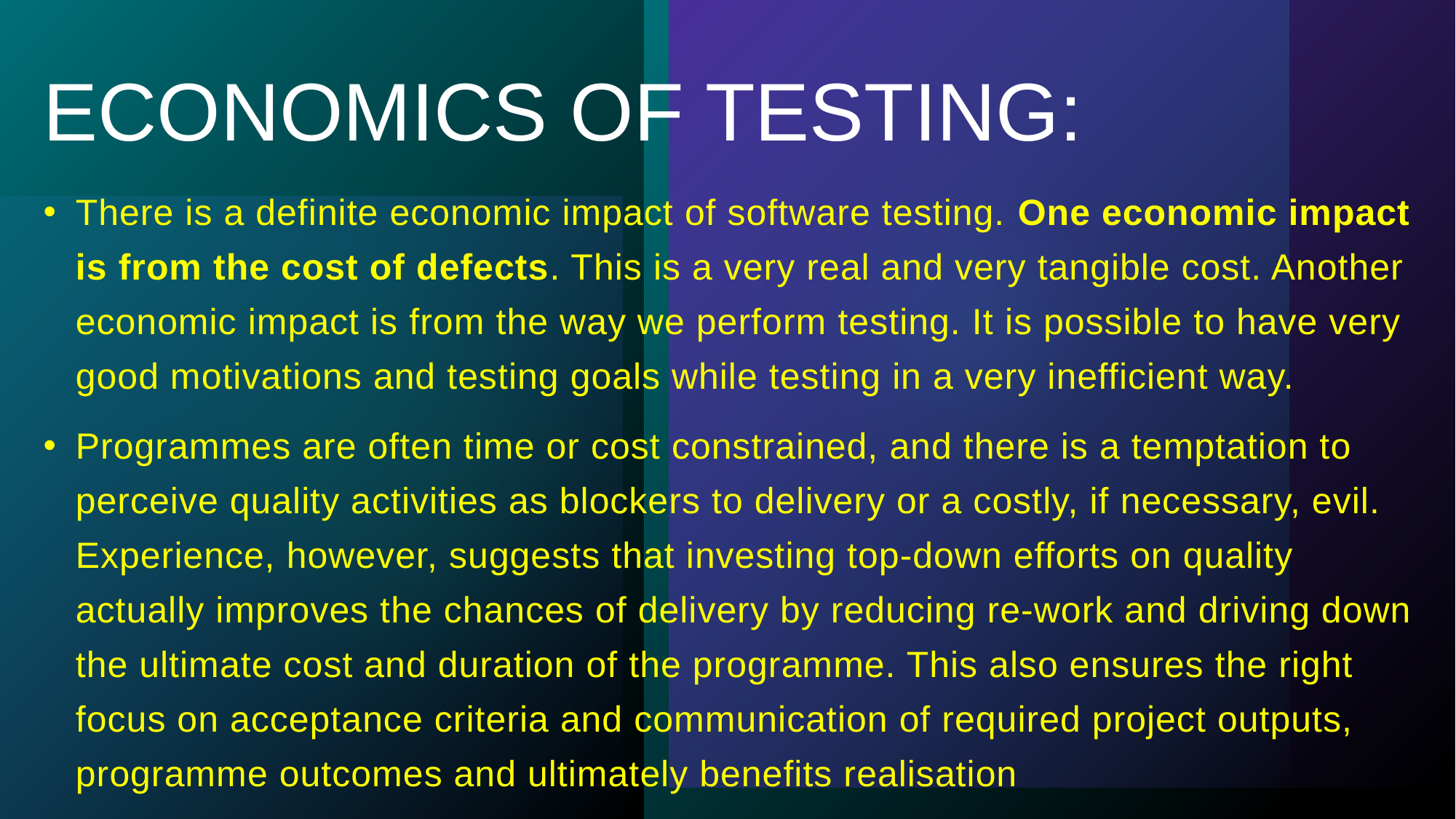

# ECONOMICS OF TESTING:
There is a definite economic impact of software testing. One economic impact is from the cost of defects. This is a very real and very tangible cost. Another economic impact is from the way we perform testing. It is possible to have very good motivations and testing goals while testing in a very inefficient way.
Programmes are often time or cost constrained, and there is a temptation to perceive quality activities as blockers to delivery or a costly, if necessary, evil. Experience, however, suggests that investing top-down efforts on quality actually improves the chances of delivery by reducing re-work and driving down the ultimate cost and duration of the programme. This also ensures the right focus on acceptance criteria and communication of required project outputs, programme outcomes and ultimately benefits realisation